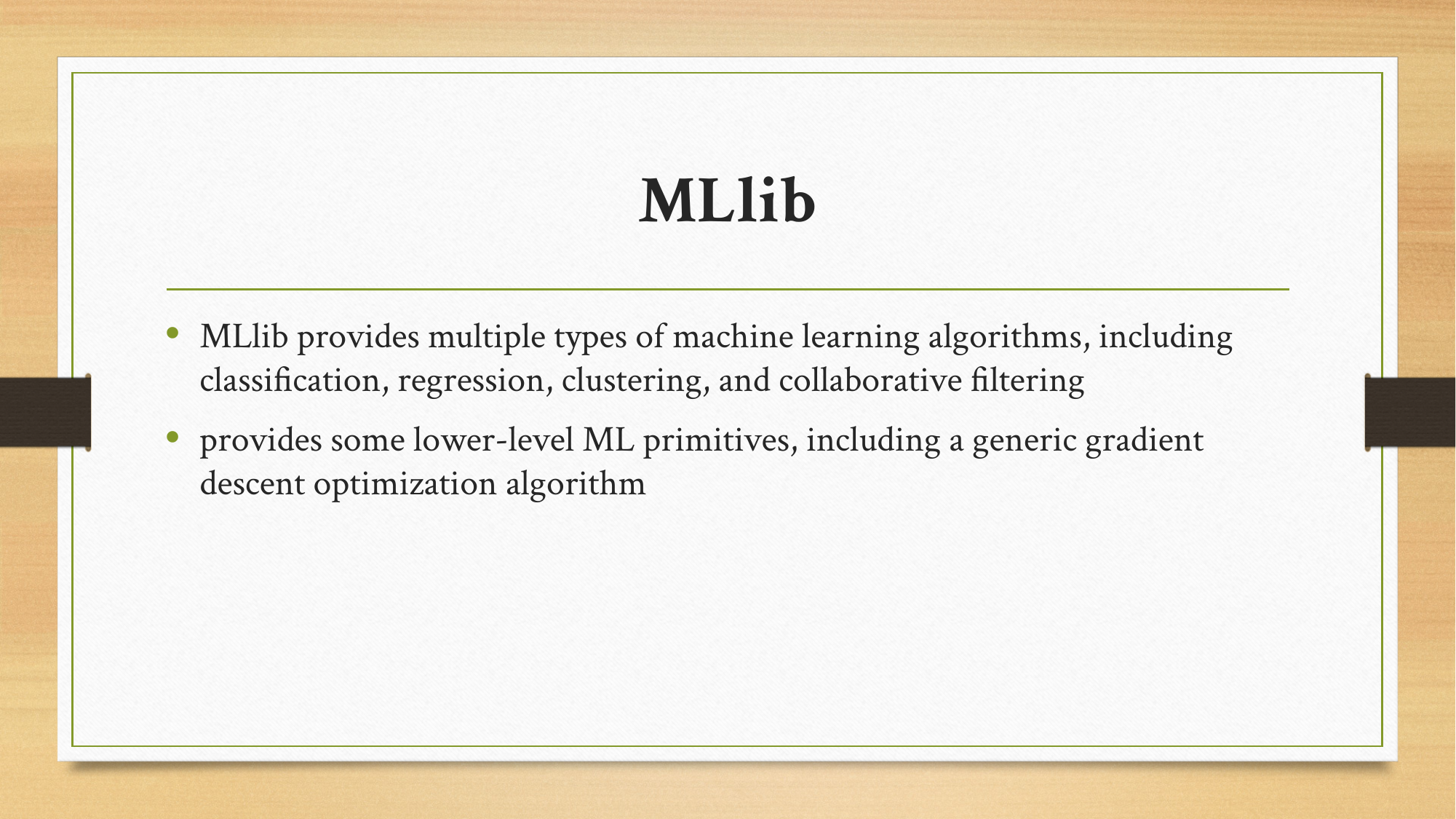

# MLlib
MLlib provides multiple types of machine learning algorithms, including classification, regression, clustering, and collaborative filtering
provides some lower-level ML primitives, including a generic gradient descent optimization algorithm